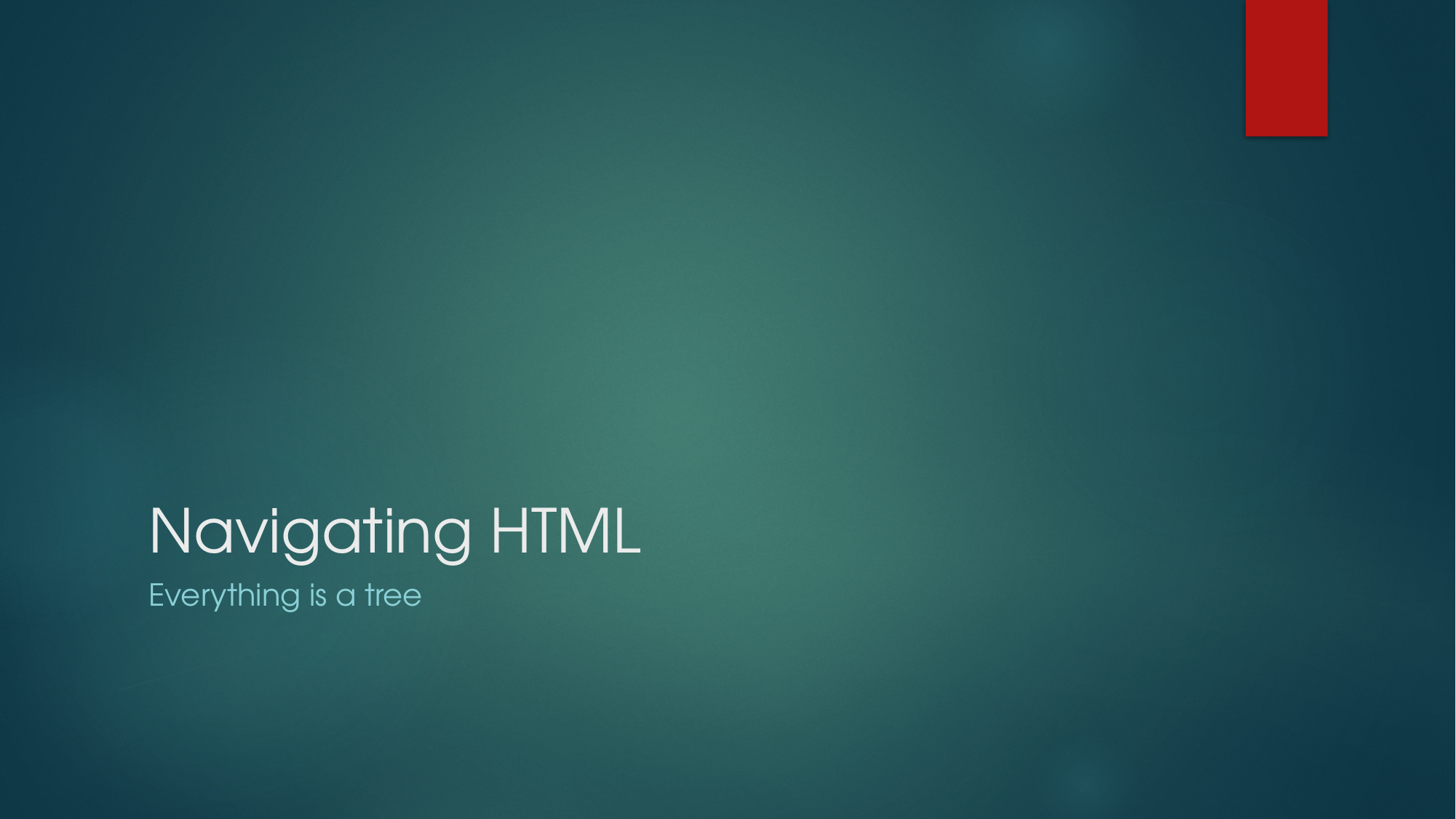

# Navigating HTML
Everything is a tree